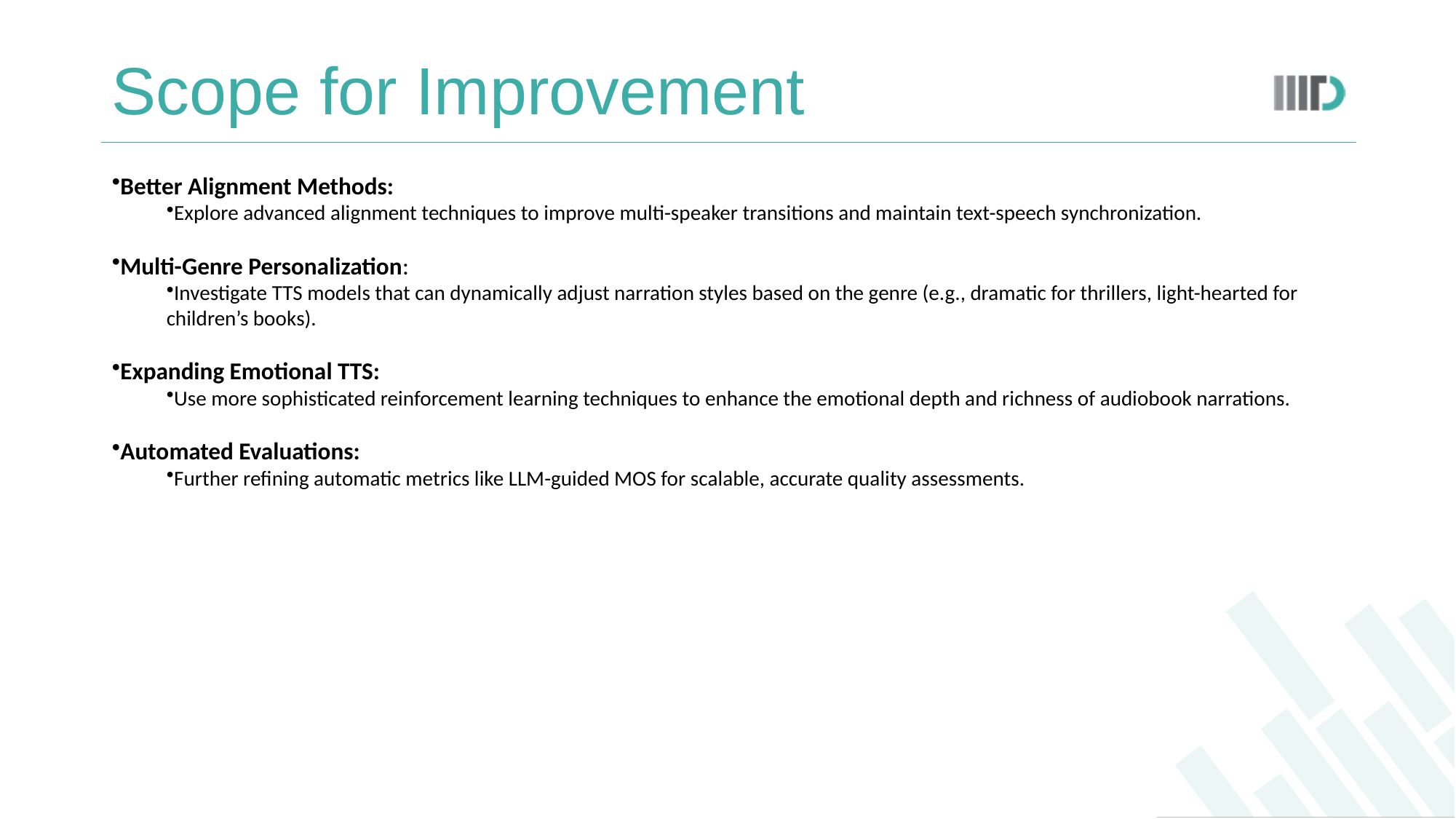

# Scope for Improvement
Better Alignment Methods:
Explore advanced alignment techniques to improve multi-speaker transitions and maintain text-speech synchronization.

Multi-Genre Personalization:
Investigate TTS models that can dynamically adjust narration styles based on the genre (e.g., dramatic for thrillers, light-hearted for children’s books).

Expanding Emotional TTS:
Use more sophisticated reinforcement learning techniques to enhance the emotional depth and richness of audiobook narrations.

Automated Evaluations:
Further refining automatic metrics like LLM-guided MOS for scalable, accurate quality assessments.